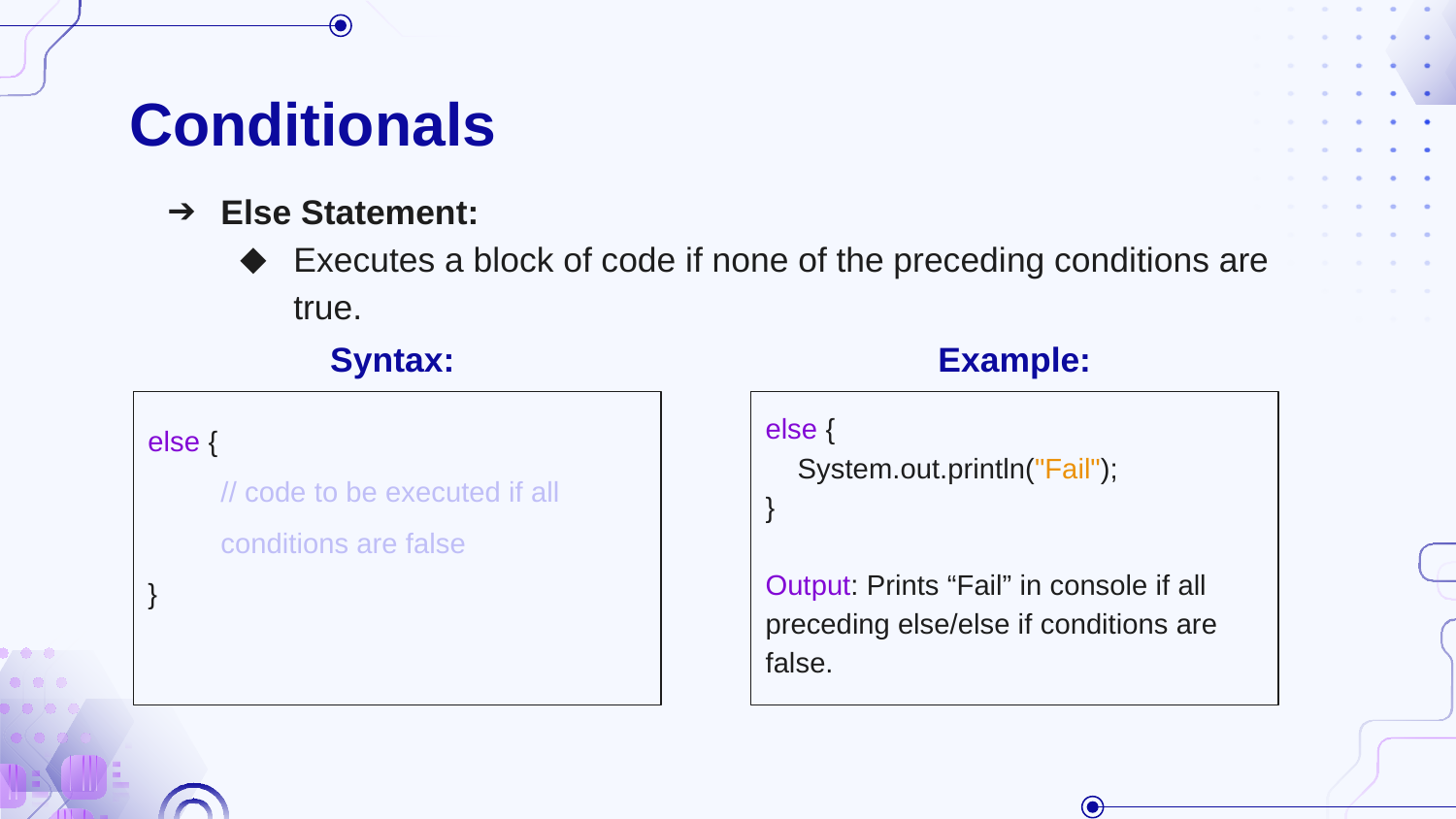

# Conditionals
Else Statement:
Executes a block of code if none of the preceding conditions are true.

Example:
Syntax:
else {
// code to be executed if all conditions are false
}

else {
    System.out.println("Fail");
}

Output: Prints “Fail” in console if all preceding else/else if conditions are false.